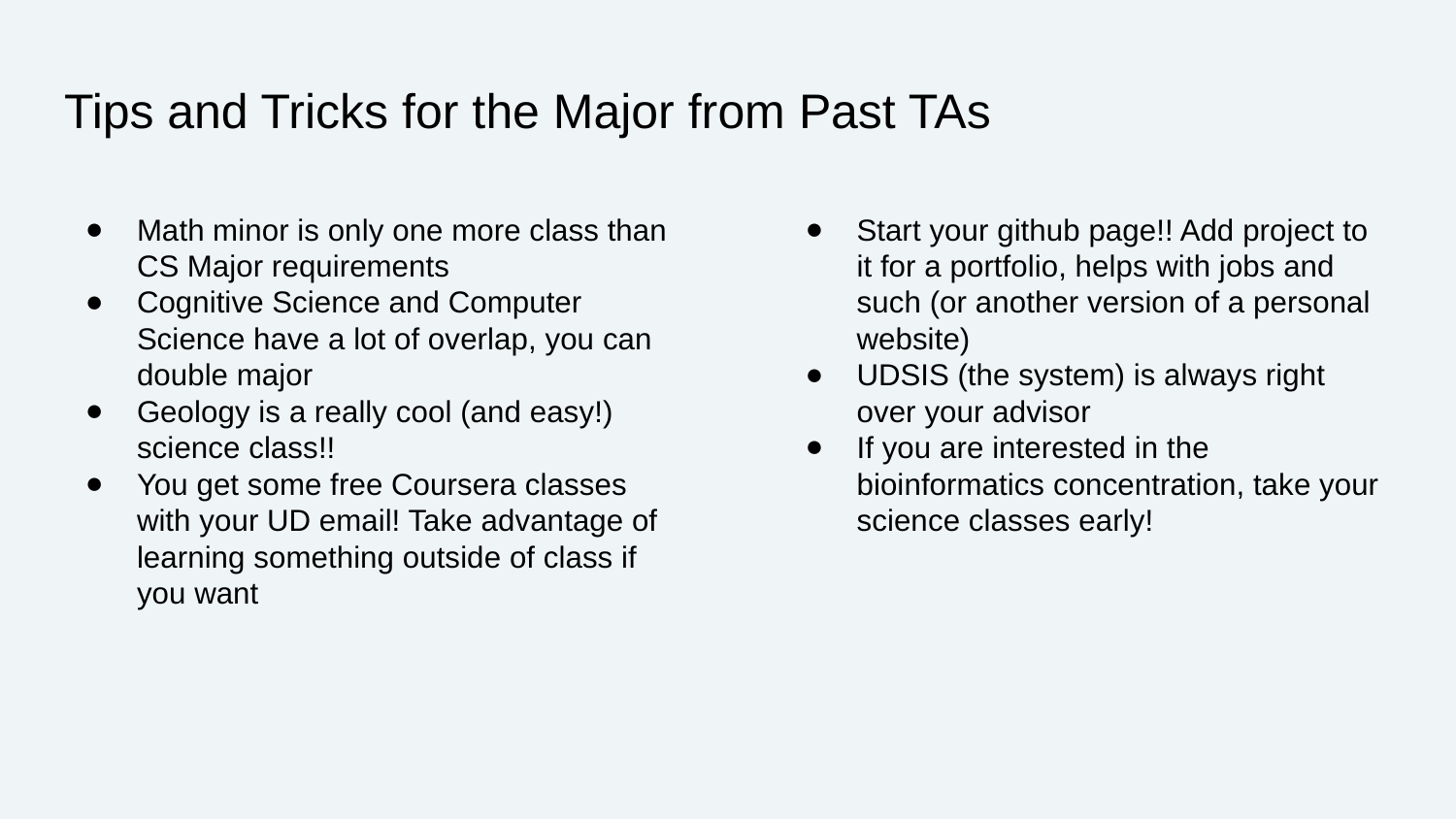

# Tips and Tricks for the Major from Past TAs
Math minor is only one more class than CS Major requirements
Cognitive Science and Computer Science have a lot of overlap, you can double major
Geology is a really cool (and easy!) science class!!
You get some free Coursera classes with your UD email! Take advantage of learning something outside of class if you want
Start your github page!! Add project to it for a portfolio, helps with jobs and such (or another version of a personal website)
UDSIS (the system) is always right over your advisor
If you are interested in the bioinformatics concentration, take your science classes early!